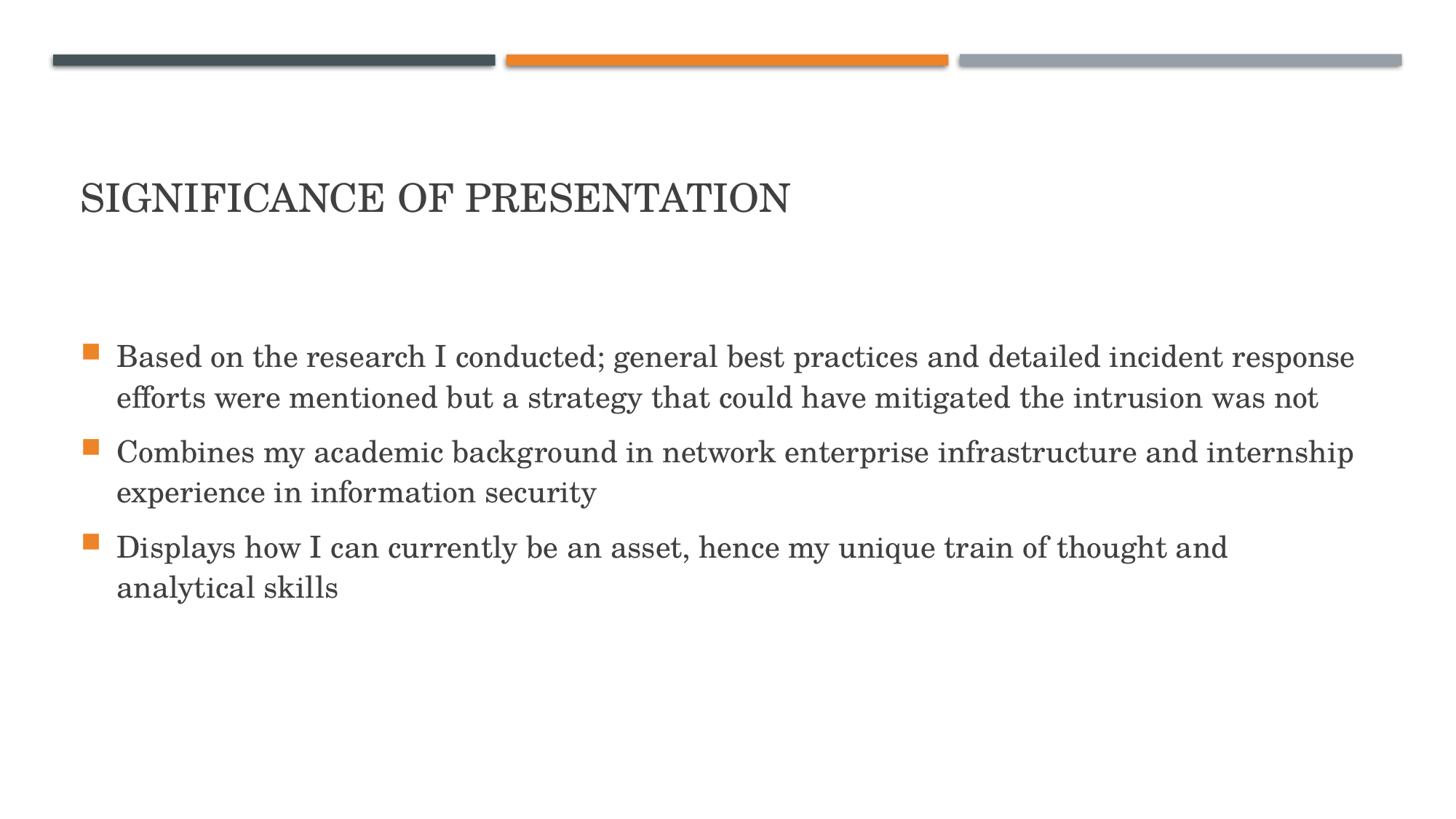

# Significance of Presentation
Based on the research I conducted; general best practices and detailed incident response efforts were mentioned but a strategy that could have mitigated the intrusion was not
Combines my academic background in network enterprise infrastructure and internship experience in information security
Displays how I can currently be an asset, hence my unique train of thought and analytical skills